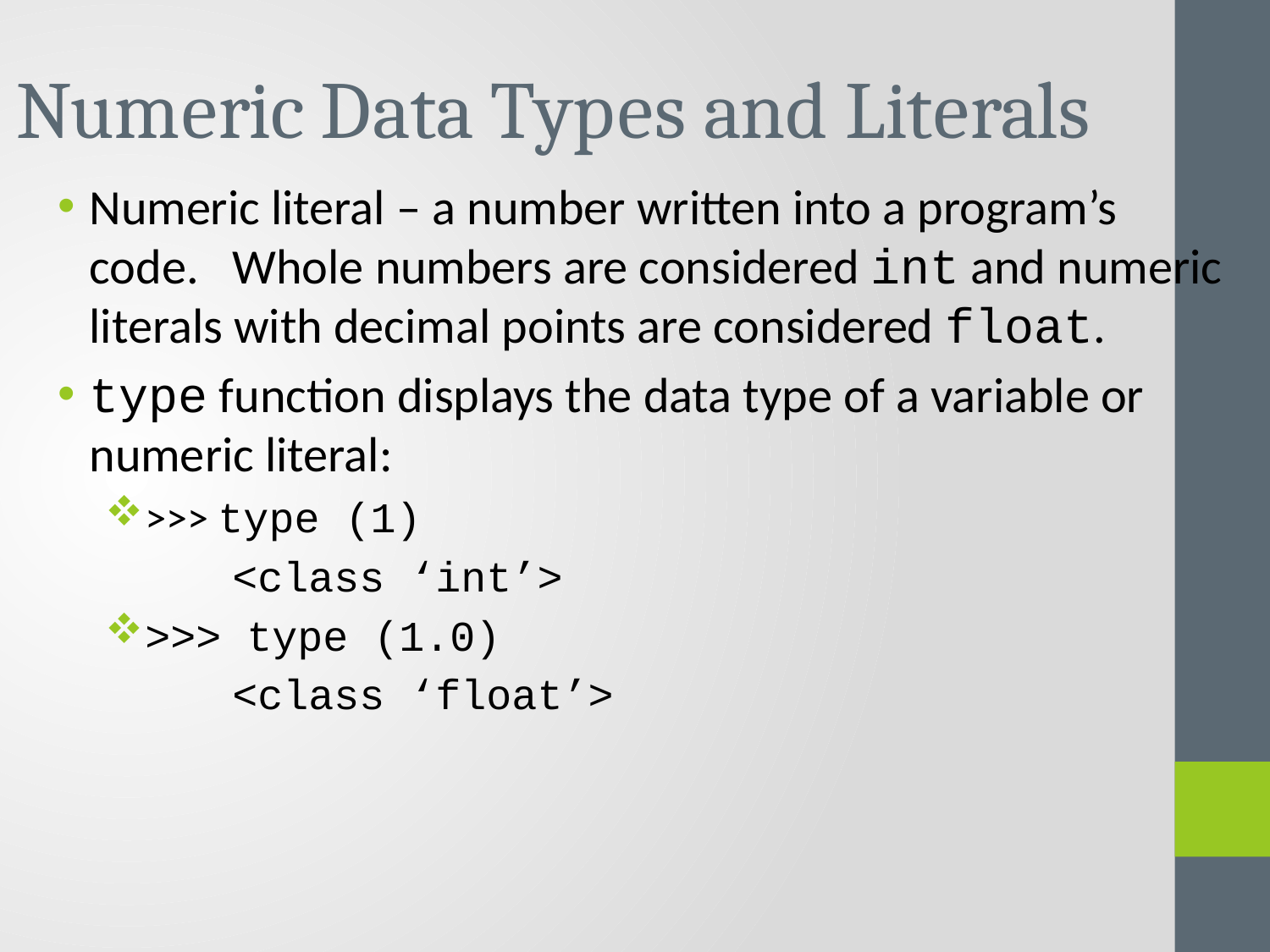

# Numeric Data Types and Literals
Numeric literal – a number written into a program’s code.   Whole numbers are considered int and numeric literals with decimal points are considered float.
type function displays the data type of a variable or numeric literal:
>>> type (1)
	<class ‘int’>
>>> type (1.0)
	<class ‘float’>